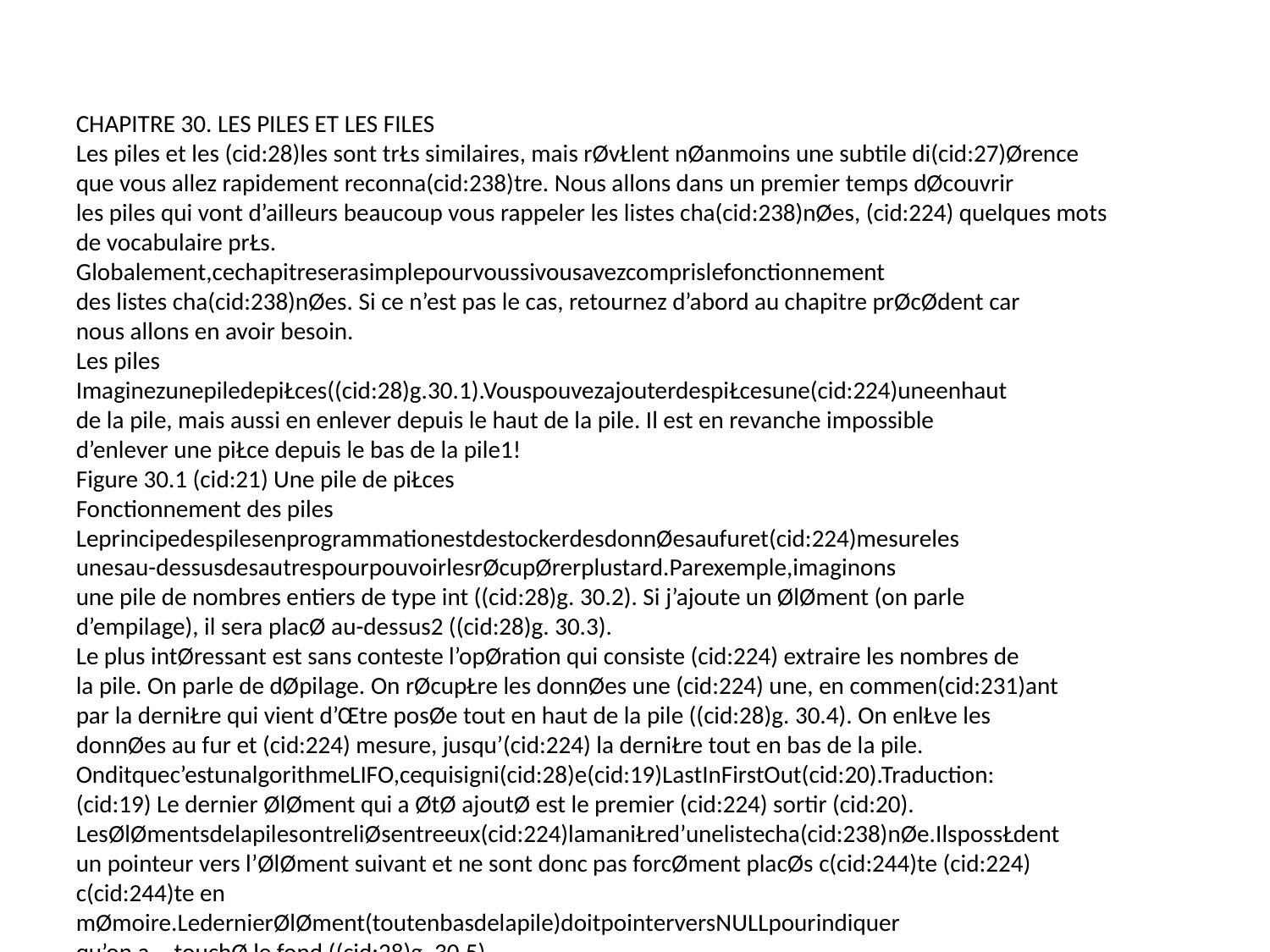

CHAPITRE 30. LES PILES ET LES FILES
Les piles et les (cid:28)les sont trŁs similaires, mais rØvŁlent nØanmoins une subtile di(cid:27)Ørence
que vous allez rapidement reconna(cid:238)tre. Nous allons dans un premier temps dØcouvrir
les piles qui vont d’ailleurs beaucoup vous rappeler les listes cha(cid:238)nØes, (cid:224) quelques mots
de vocabulaire prŁs.
Globalement,cechapitreserasimplepourvoussivousavezcomprislefonctionnement
des listes cha(cid:238)nØes. Si ce n’est pas le cas, retournez d’abord au chapitre prØcØdent car
nous allons en avoir besoin.
Les piles
ImaginezunepiledepiŁces((cid:28)g.30.1).VouspouvezajouterdespiŁcesune(cid:224)uneenhaut
de la pile, mais aussi en enlever depuis le haut de la pile. Il est en revanche impossible
d’enlever une piŁce depuis le bas de la pile1!
Figure 30.1 (cid:21) Une pile de piŁces
Fonctionnement des piles
LeprincipedespilesenprogrammationestdestockerdesdonnØesaufuret(cid:224)mesureles
unesau-dessusdesautrespourpouvoirlesrØcupØrerplustard.Parexemple,imaginons
une pile de nombres entiers de type int ((cid:28)g. 30.2). Si j’ajoute un ØlØment (on parle
d’empilage), il sera placØ au-dessus2 ((cid:28)g. 30.3).
Le plus intØressant est sans conteste l’opØration qui consiste (cid:224) extraire les nombres de
la pile. On parle de dØpilage. On rØcupŁre les donnØes une (cid:224) une, en commen(cid:231)ant
par la derniŁre qui vient d’Œtre posØe tout en haut de la pile ((cid:28)g. 30.4). On enlŁve les
donnØes au fur et (cid:224) mesure, jusqu’(cid:224) la derniŁre tout en bas de la pile.
Onditquec’estunalgorithmeLIFO,cequisigni(cid:28)e(cid:19)LastInFirstOut(cid:20).Traduction:
(cid:19) Le dernier ØlØment qui a ØtØ ajoutØ est le premier (cid:224) sortir (cid:20).
LesØlØmentsdelapilesontreliØsentreeux(cid:224)lamaniŁred’unelistecha(cid:238)nØe.IlspossŁdent
un pointeur vers l’ØlØment suivant et ne sont donc pas forcØment placØs c(cid:244)te (cid:224) c(cid:244)te en
mØmoire.LedernierØlØment(toutenbasdelapile)doitpointerversNULLpourindiquer
qu’on a... touchØ le fond ((cid:28)g. 30.5).
1. Sivousvoulezessayer,boncourage!
2. Oui,commedansTetris.;-)
490